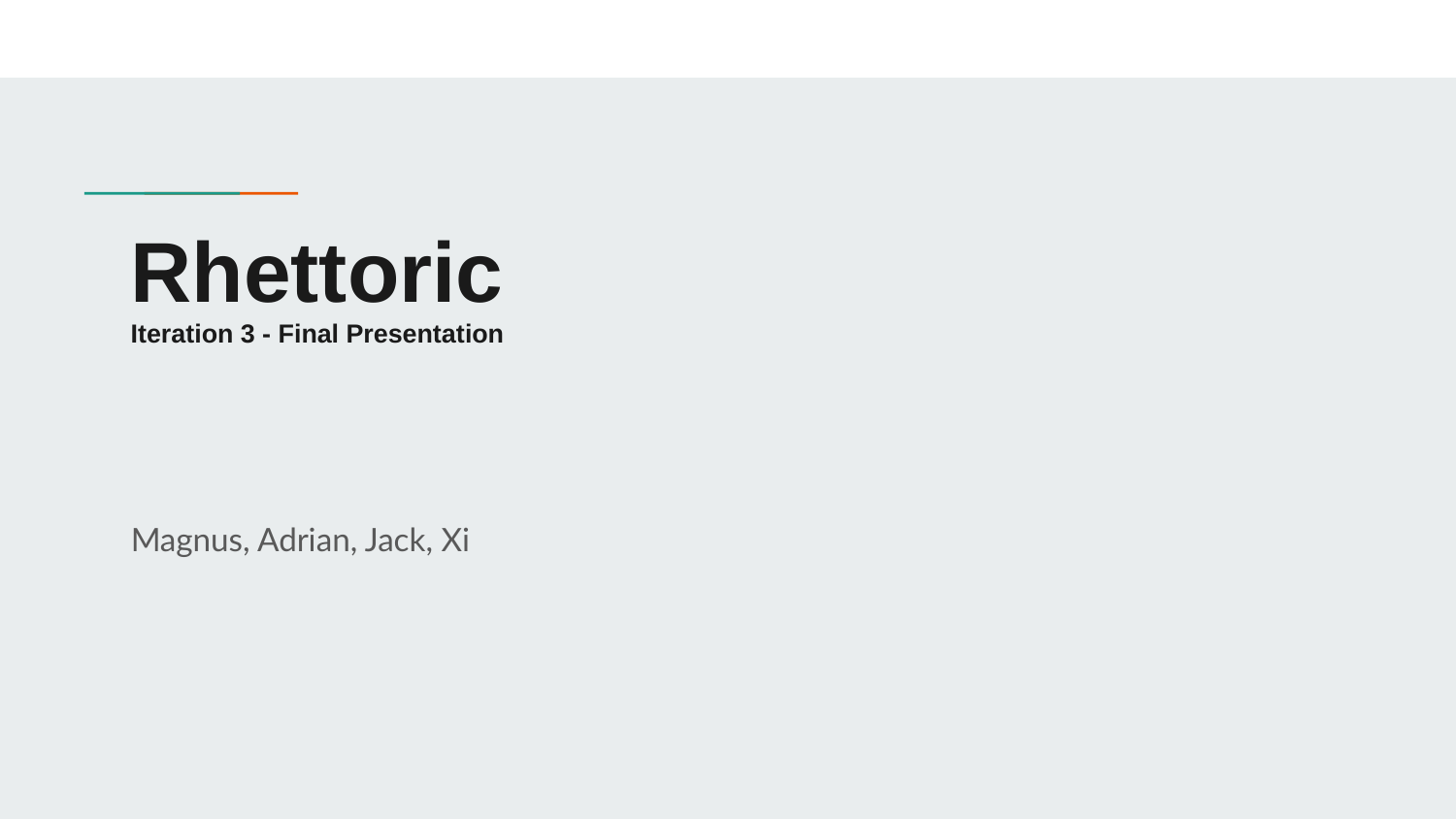

# Rhettoric
Iteration 3 - Final Presentation
Magnus, Adrian, Jack, Xi